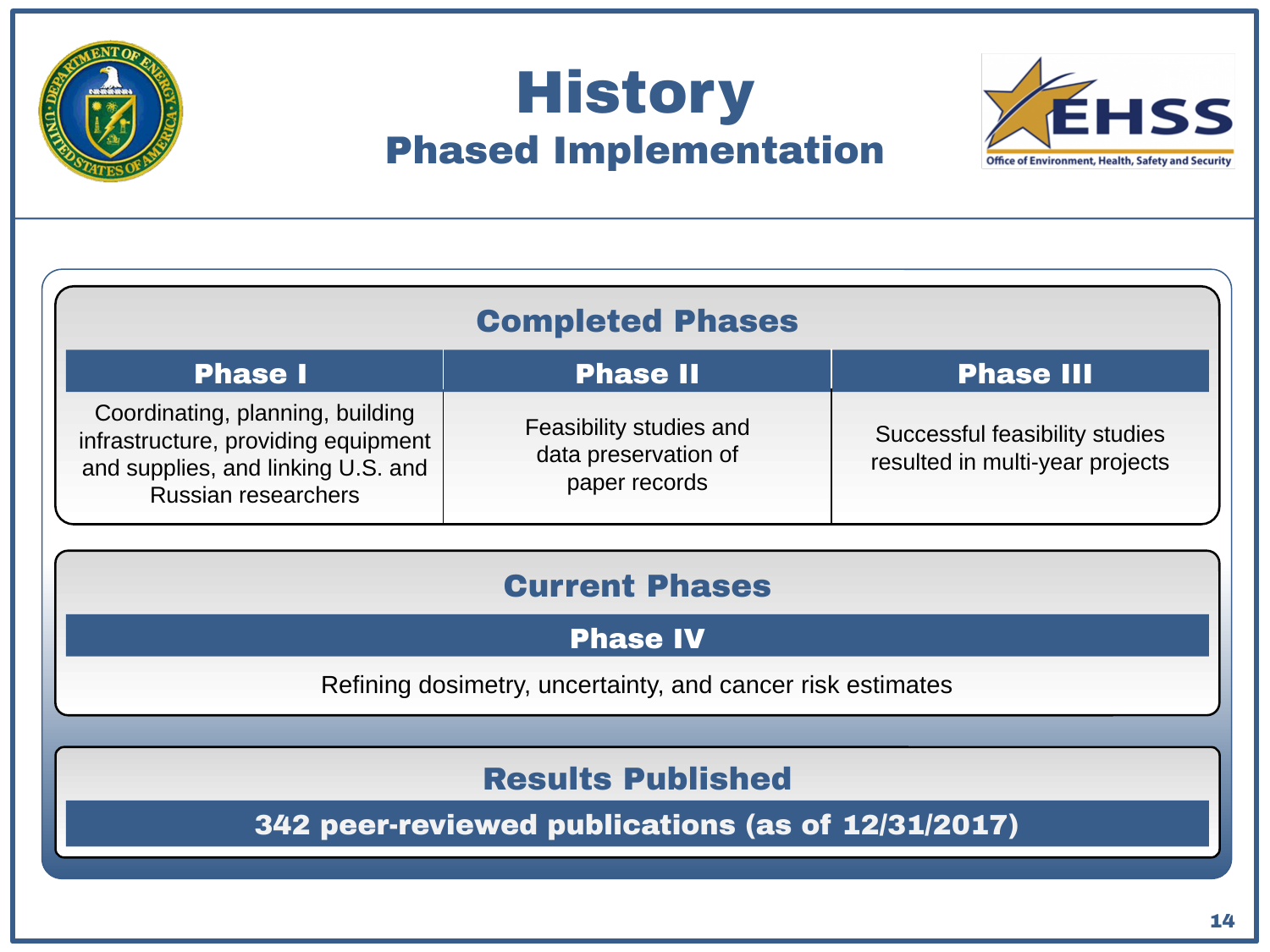

# History Phased Implementation

Completed Phases

Phase I
Phase II
Phase III
Coordinating, planning, building infrastructure, providing equipment and supplies, and linking U.S. and Russian researchers
Feasibility studies and
data preservation of
paper records
Successful feasibility studies resulted in multi-year projects

Current Phases

Phase IV
Refining dosimetry, uncertainty, and cancer risk estimates

Results Published
342 peer-reviewed publications (as of 12/31/2017)
14